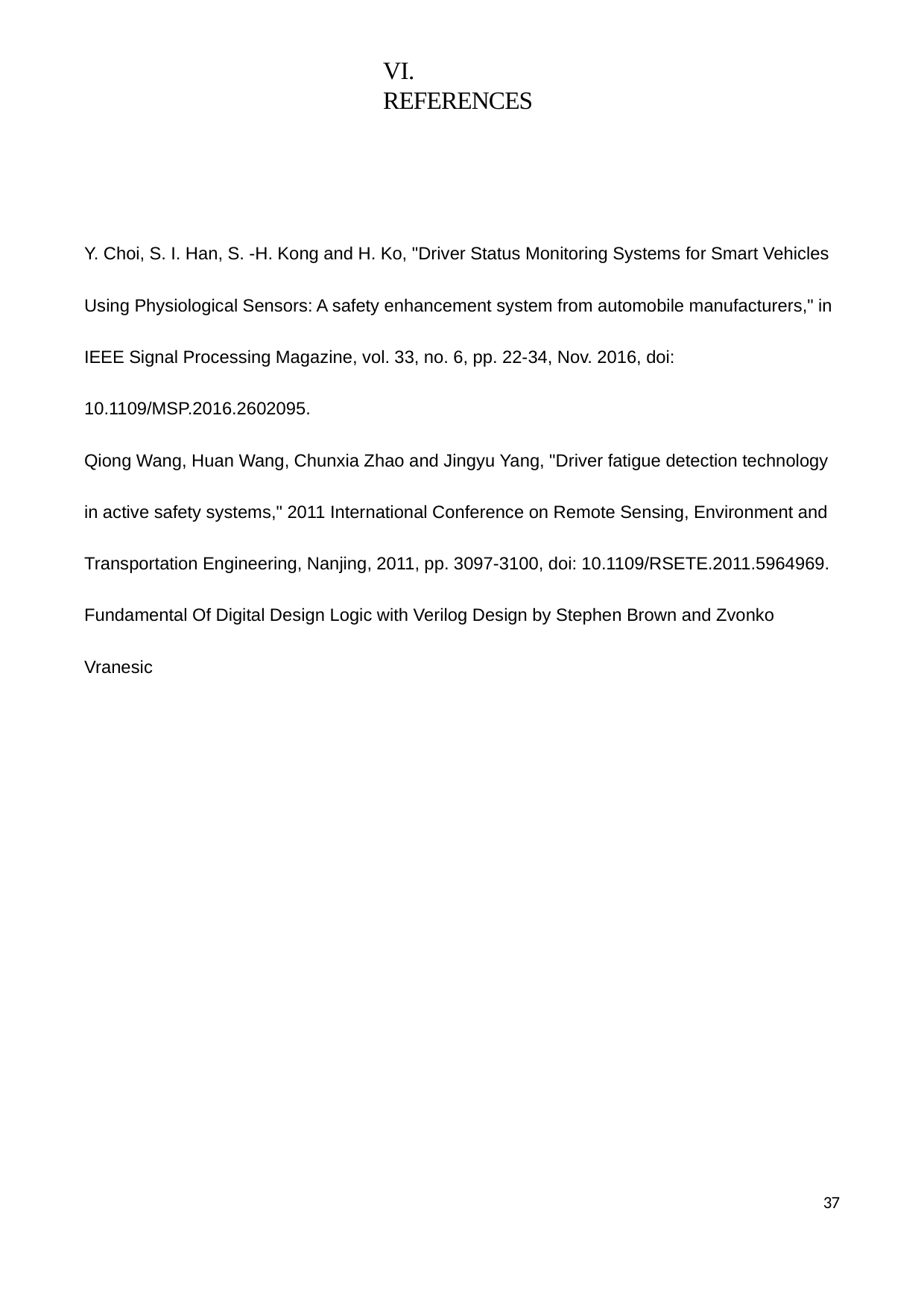

VI.	References
Y. Choi, S. I. Han, S. -H. Kong and H. Ko, "Driver Status Monitoring Systems for Smart Vehicles Using Physiological Sensors: A safety enhancement system from automobile manufacturers," in IEEE Signal Processing Magazine, vol. 33, no. 6, pp. 22-34, Nov. 2016, doi: 10.1109/MSP.2016.2602095.
Qiong Wang, Huan Wang, Chunxia Zhao and Jingyu Yang, "Driver fatigue detection technology in active safety systems," 2011 International Conference on Remote Sensing, Environment and Transportation Engineering, Nanjing, 2011, pp. 3097-3100, doi: 10.1109/RSETE.2011.5964969.
Fundamental Of Digital Design Logic with Verilog Design by Stephen Brown and Zvonko Vranesic

37